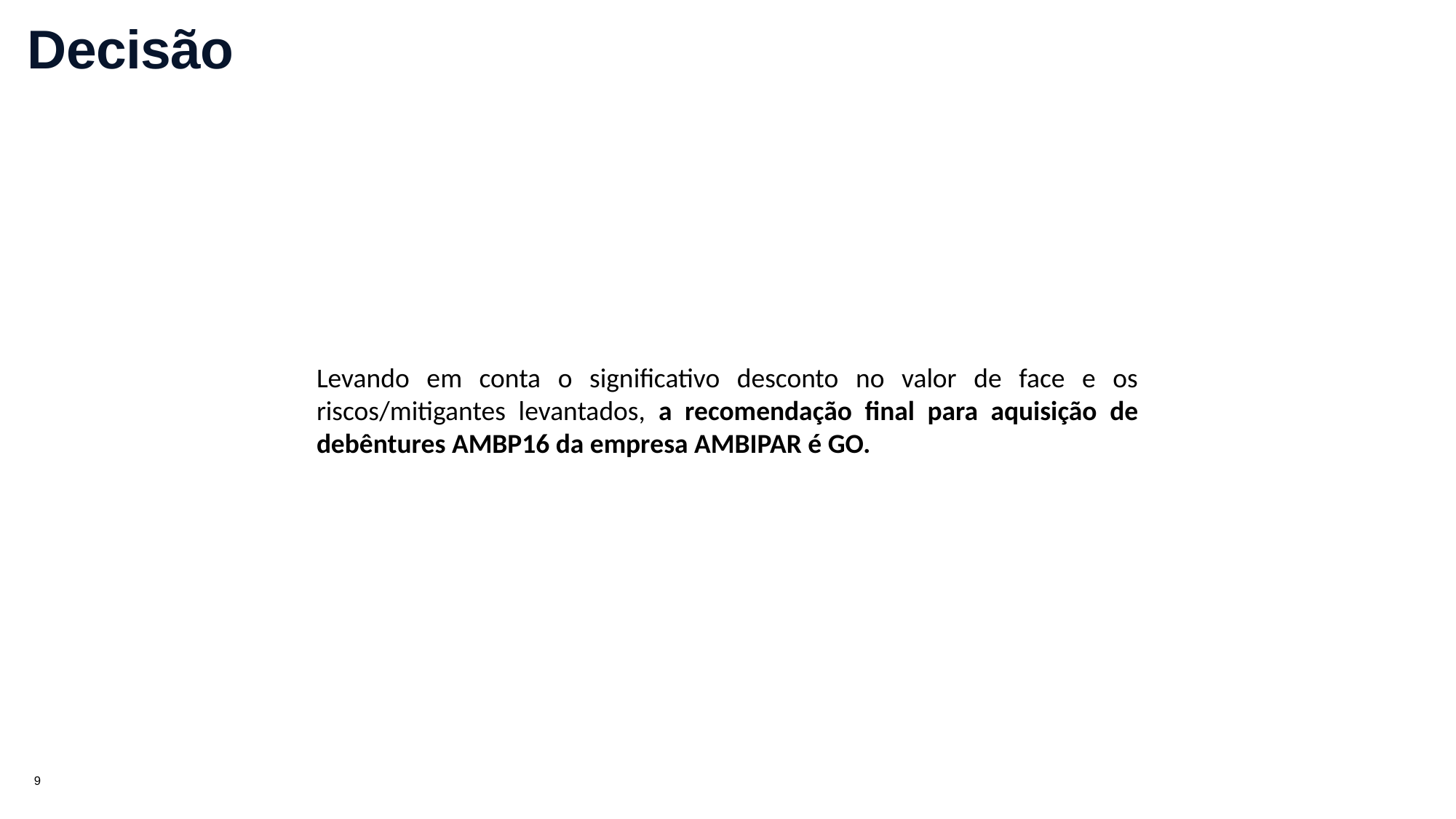

Decisão
Levando em conta o significativo desconto no valor de face e os riscos/mitigantes levantados, a recomendação final para aquisição de debêntures AMBP16 da empresa AMBIPAR é GO.
9